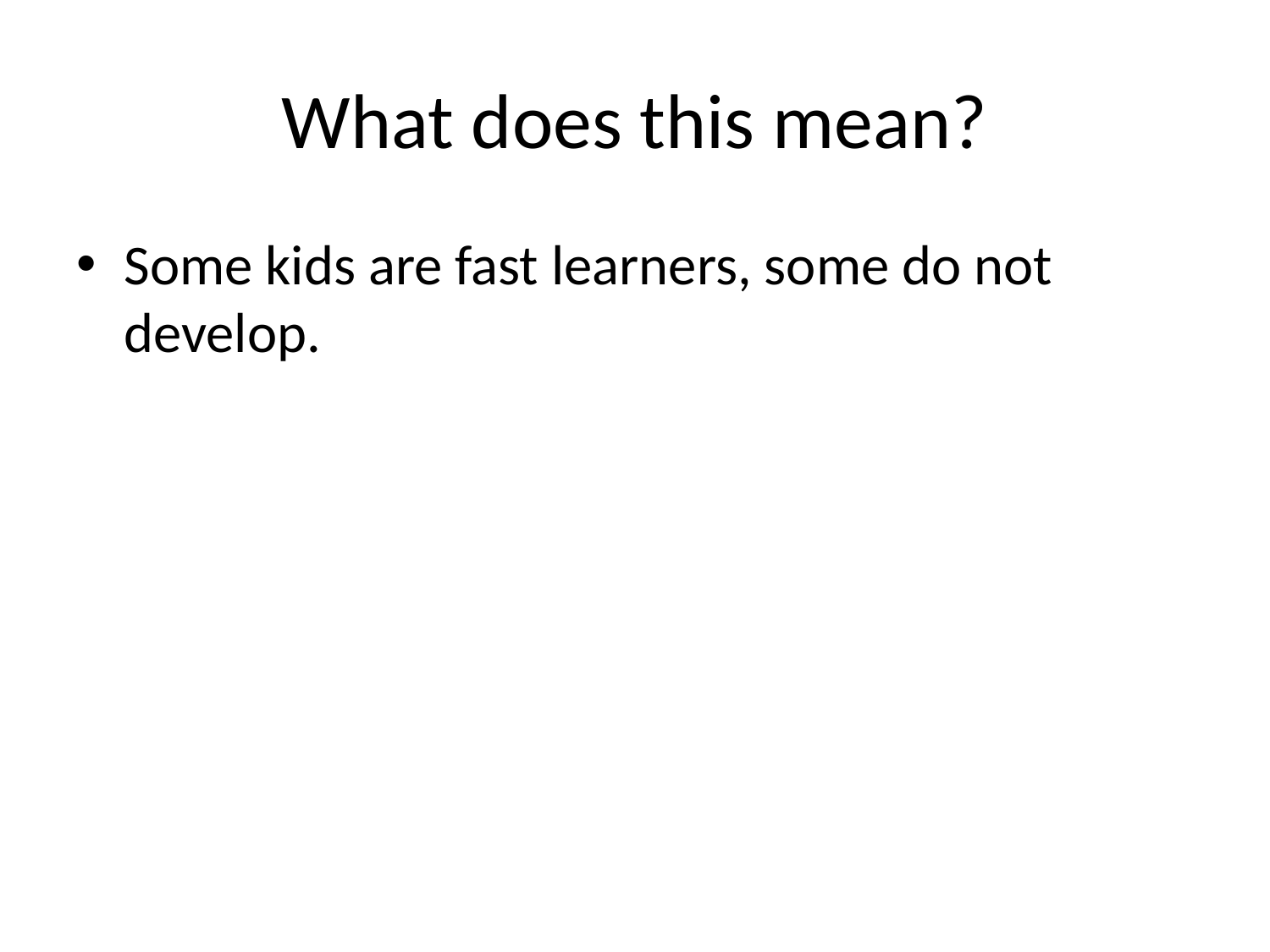

# What does this mean?
Some kids are fast learners, some do not develop.